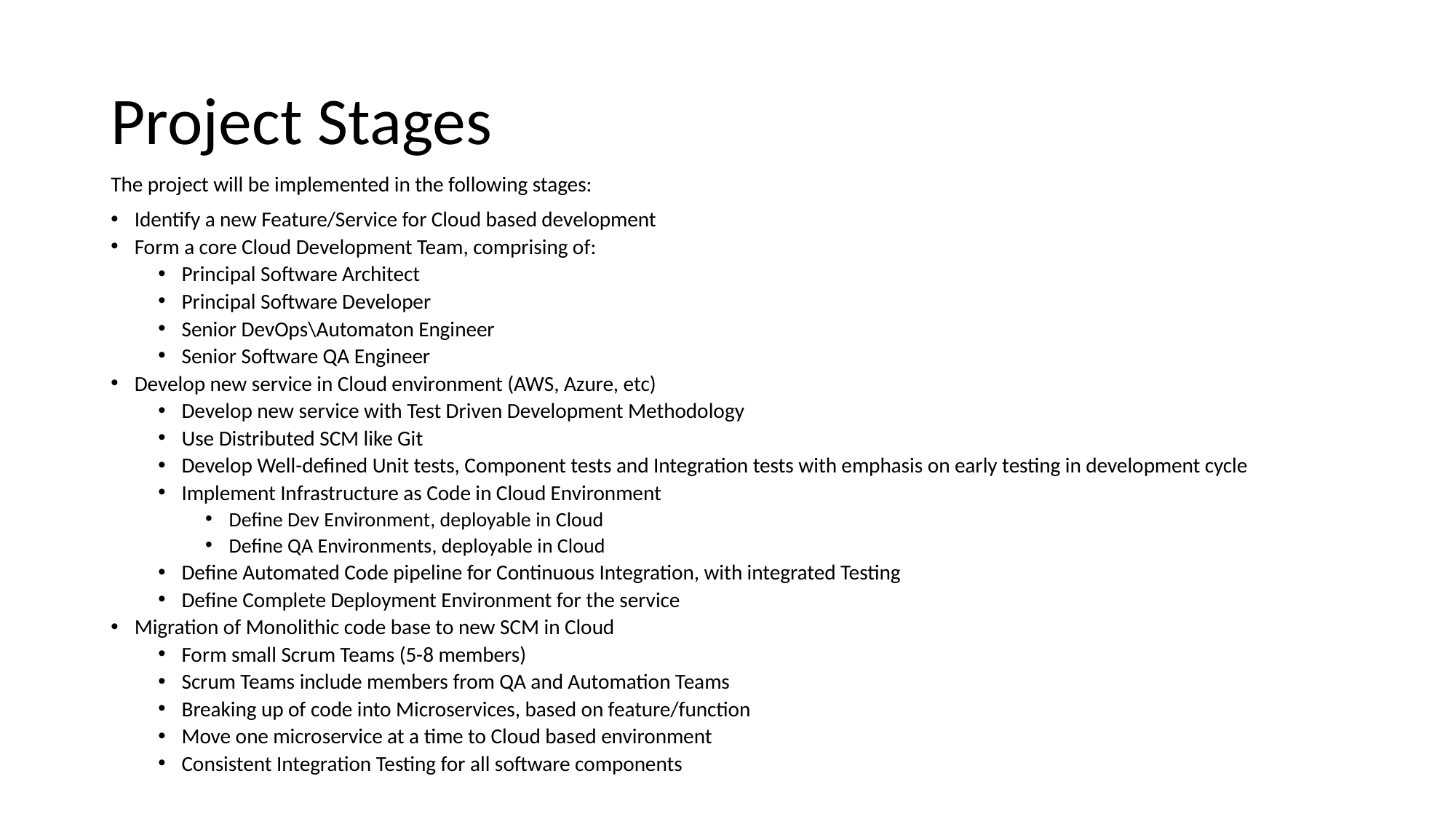

# Project Stages
The project will be implemented in the following stages:
Identify a new Feature/Service for Cloud based development
Form a core Cloud Development Team, comprising of:
Principal Software Architect
Principal Software Developer
Senior DevOps\Automaton Engineer
Senior Software QA Engineer
Develop new service in Cloud environment (AWS, Azure, etc)
Develop new service with Test Driven Development Methodology
Use Distributed SCM like Git
Develop Well-defined Unit tests, Component tests and Integration tests with emphasis on early testing in development cycle
Implement Infrastructure as Code in Cloud Environment
Define Dev Environment, deployable in Cloud
Define QA Environments, deployable in Cloud
Define Automated Code pipeline for Continuous Integration, with integrated Testing
Define Complete Deployment Environment for the service
Migration of Monolithic code base to new SCM in Cloud
Form small Scrum Teams (5-8 members)
Scrum Teams include members from QA and Automation Teams
Breaking up of code into Microservices, based on feature/function
Move one microservice at a time to Cloud based environment
Consistent Integration Testing for all software components